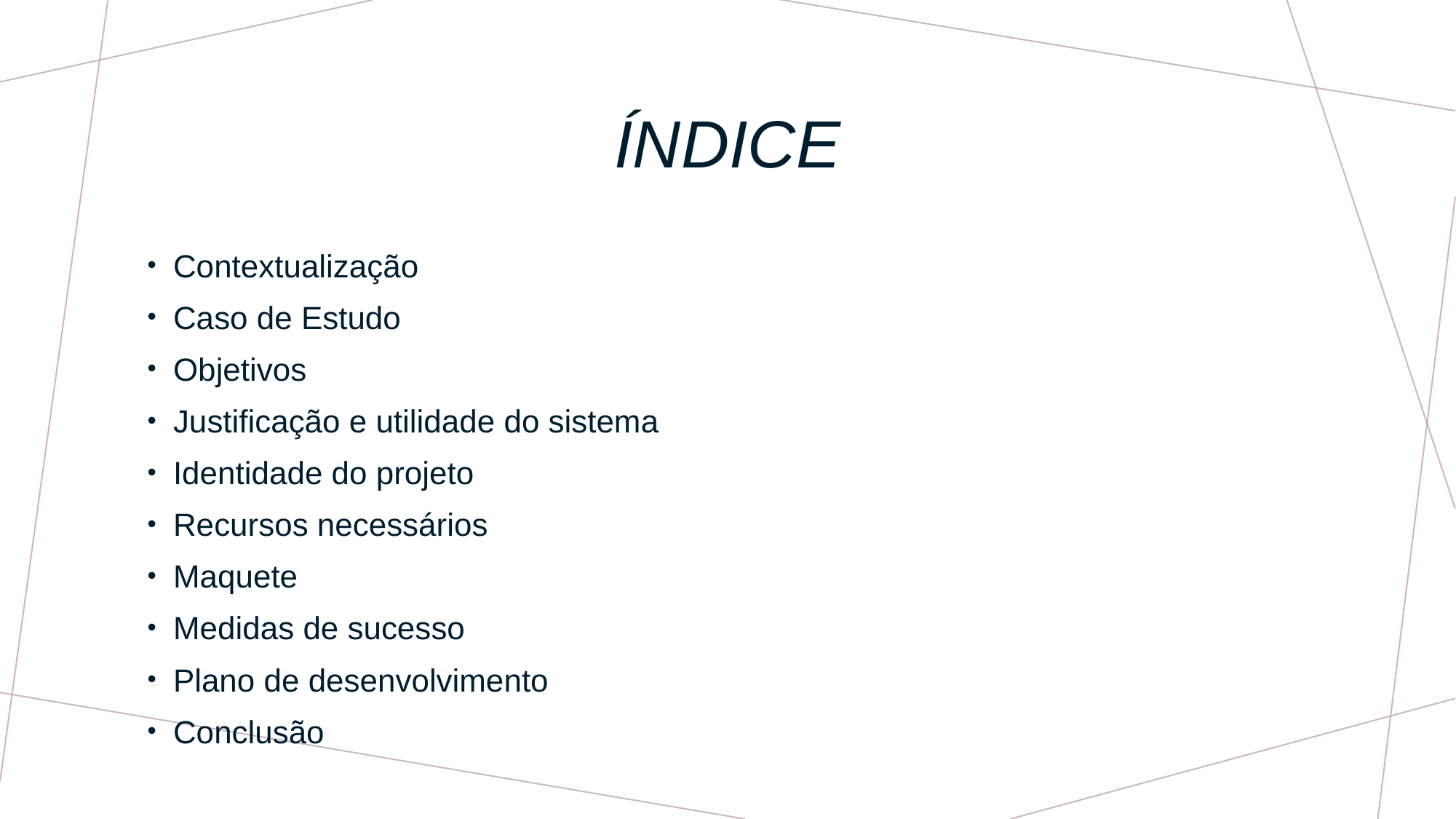

# índice
Contextualização
Caso de Estudo
Objetivos
Justificação e utilidade do sistema
Identidade do projeto
Recursos necessários
Maquete
Medidas de sucesso
Plano de desenvolvimento
Conclusão